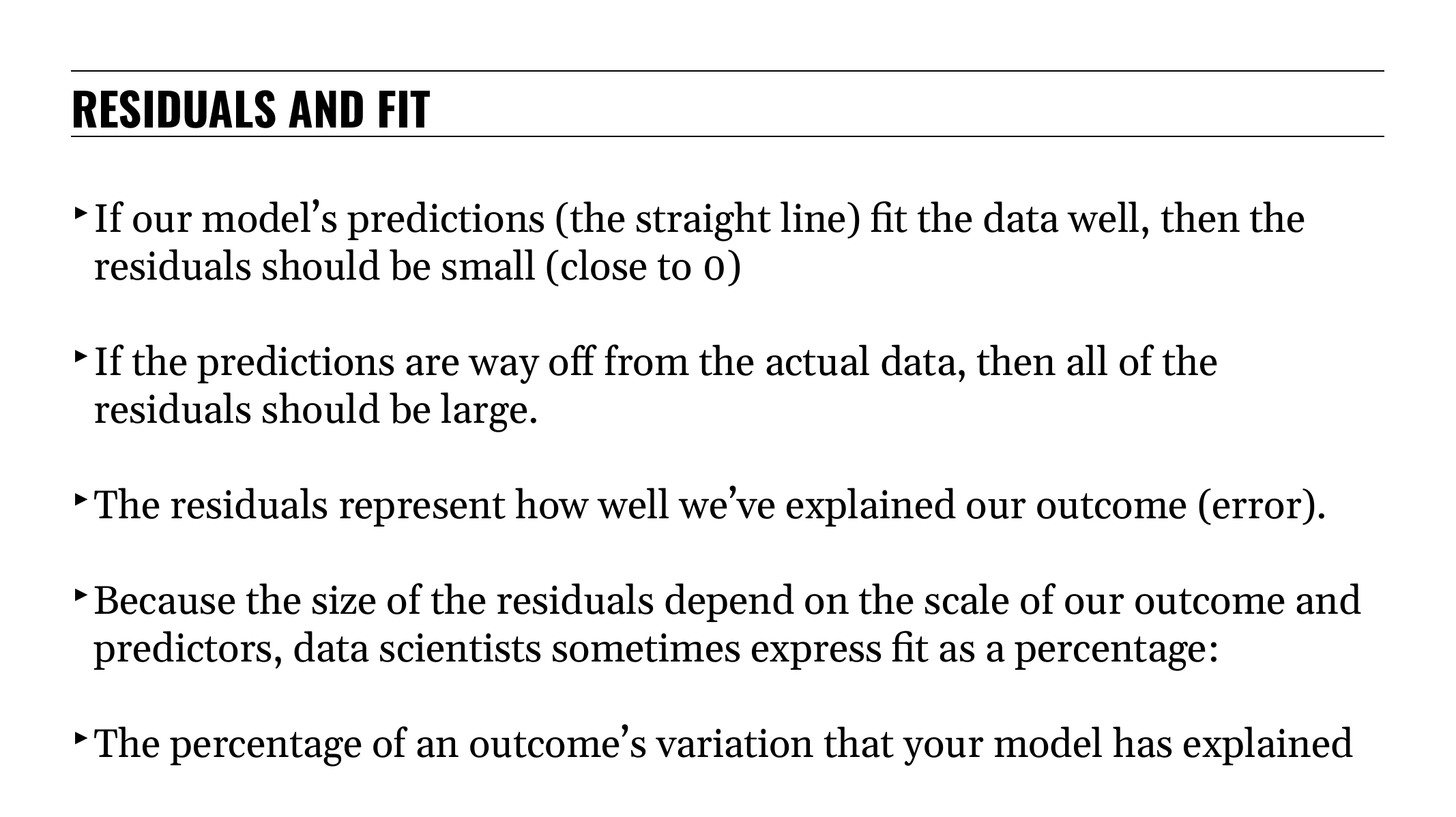

RESIDUALS AND FIT

If our model’s predictions (the straight line) fit the data well, then the residuals should be small (close to 0)

If the predictions are way off from the actual data, then all of the residuals should be large.

The residuals represent how well we’ve explained our outcome (error).

Because the size of the residuals depend on the scale of our outcome and predictors, data scientists sometimes express fit as a percentage:

The percentage of an outcome’s variation that your model has explained